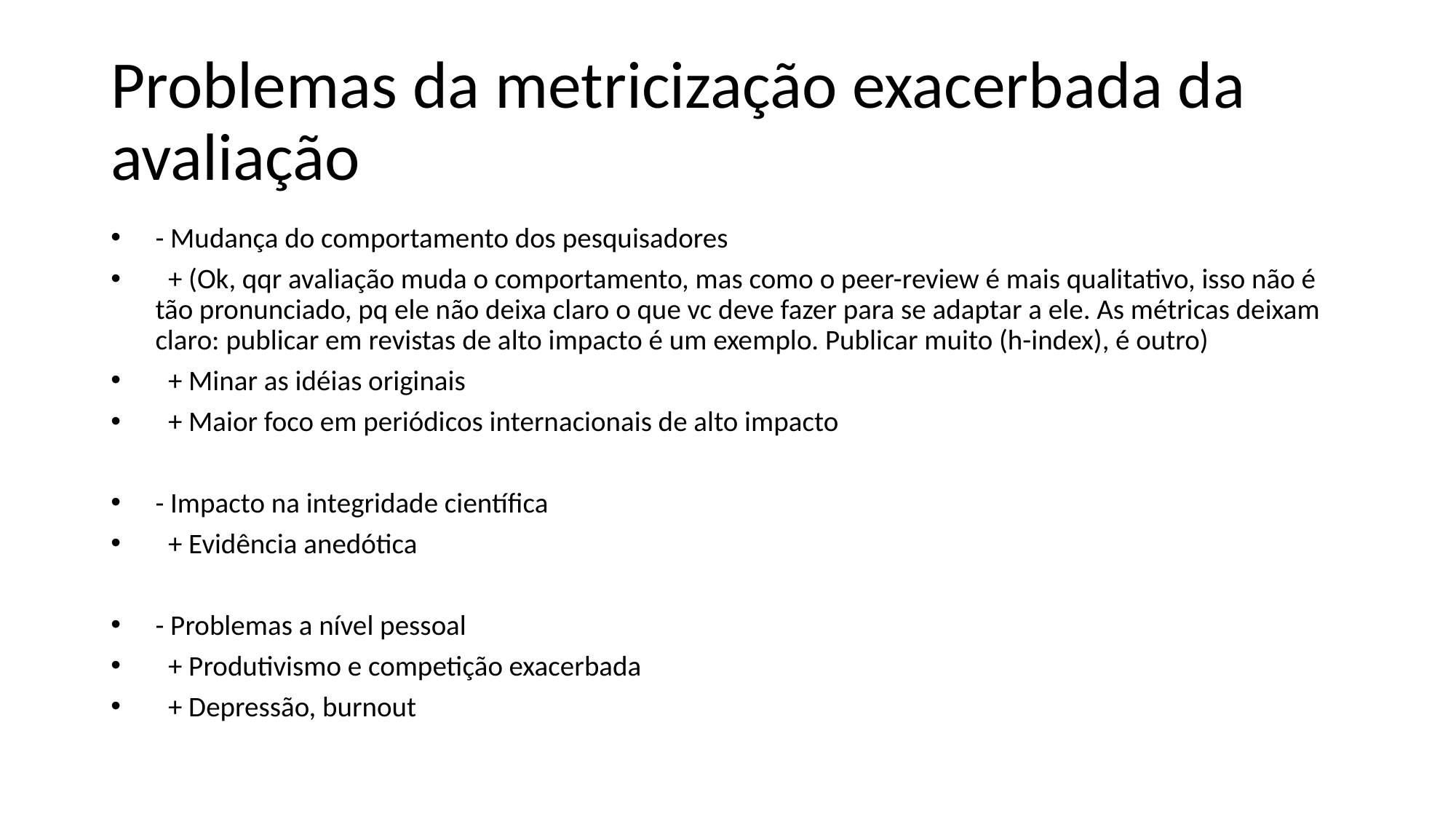

Problemas da metricização exacerbada da avaliação
- Mudança do comportamento dos pesquisadores
  + (Ok, qqr avaliação muda o comportamento, mas como o peer-review é mais qualitativo, isso não é tão pronunciado, pq ele não deixa claro o que vc deve fazer para se adaptar a ele. As métricas deixam claro: publicar em revistas de alto impacto é um exemplo. Publicar muito (h-index), é outro)
  + Minar as idéias originais
  + Maior foco em periódicos internacionais de alto impacto

- Impacto na integridade científica
  + Evidência anedótica

- Problemas a nível pessoal
  + Produtivismo e competição exacerbada
  + Depressão, burnout